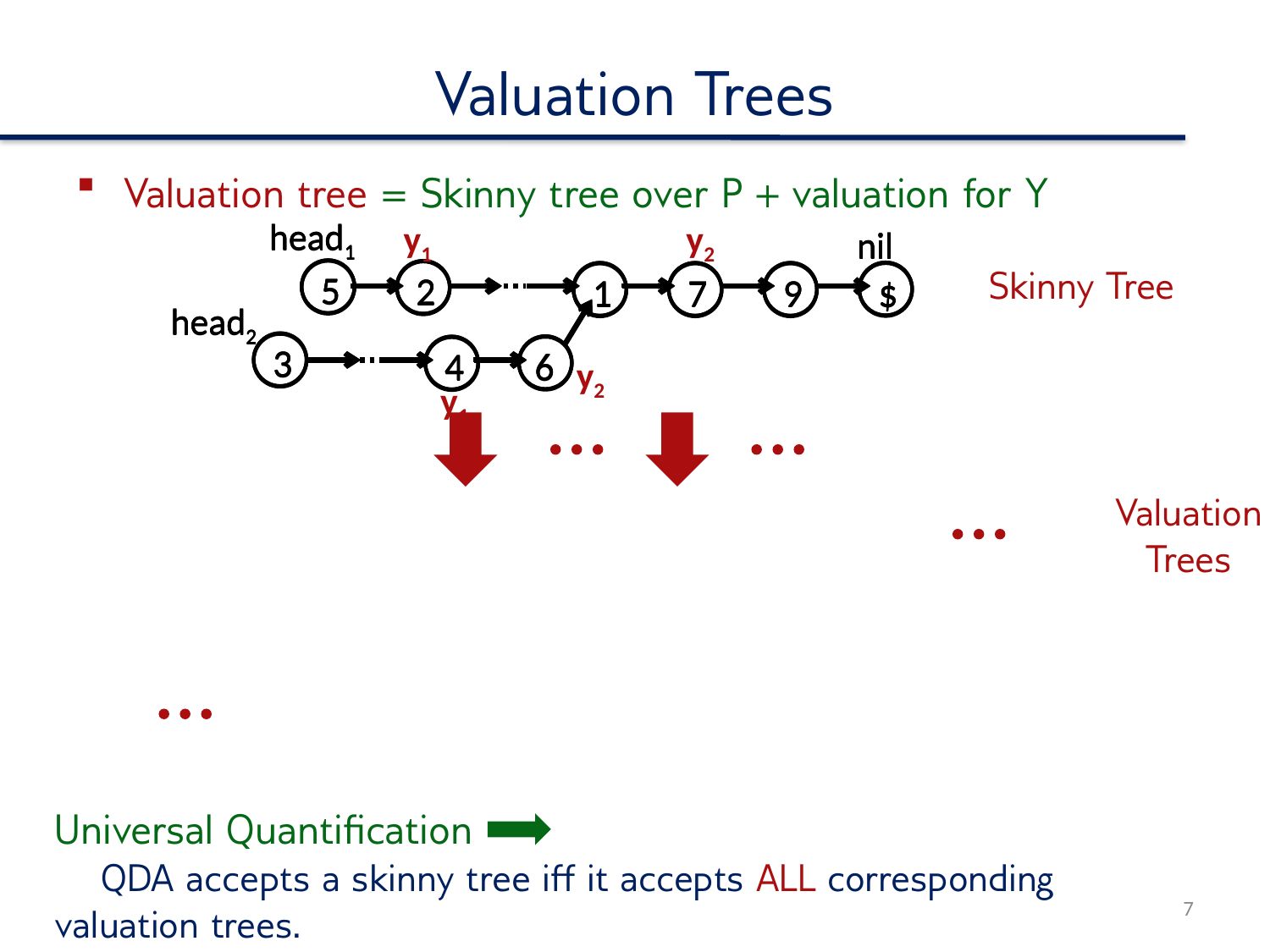

# Valuation Trees
Valuation tree = Skinny tree over P + valuation for Y
head1
5

2

1

7

9

nil
$

head2
3

6

4

head1
5

2

1

7

9

nil
$

head2
3

6

4

y1
y2
head1
5

2

1

7

9

nil
$

head2
3

6

4

y2
y1
Skinny Tree

Valuation
Trees

Universal Quantification
    QDA accepts a skinny tree iff it accepts ALL corresponding valuation trees.

7